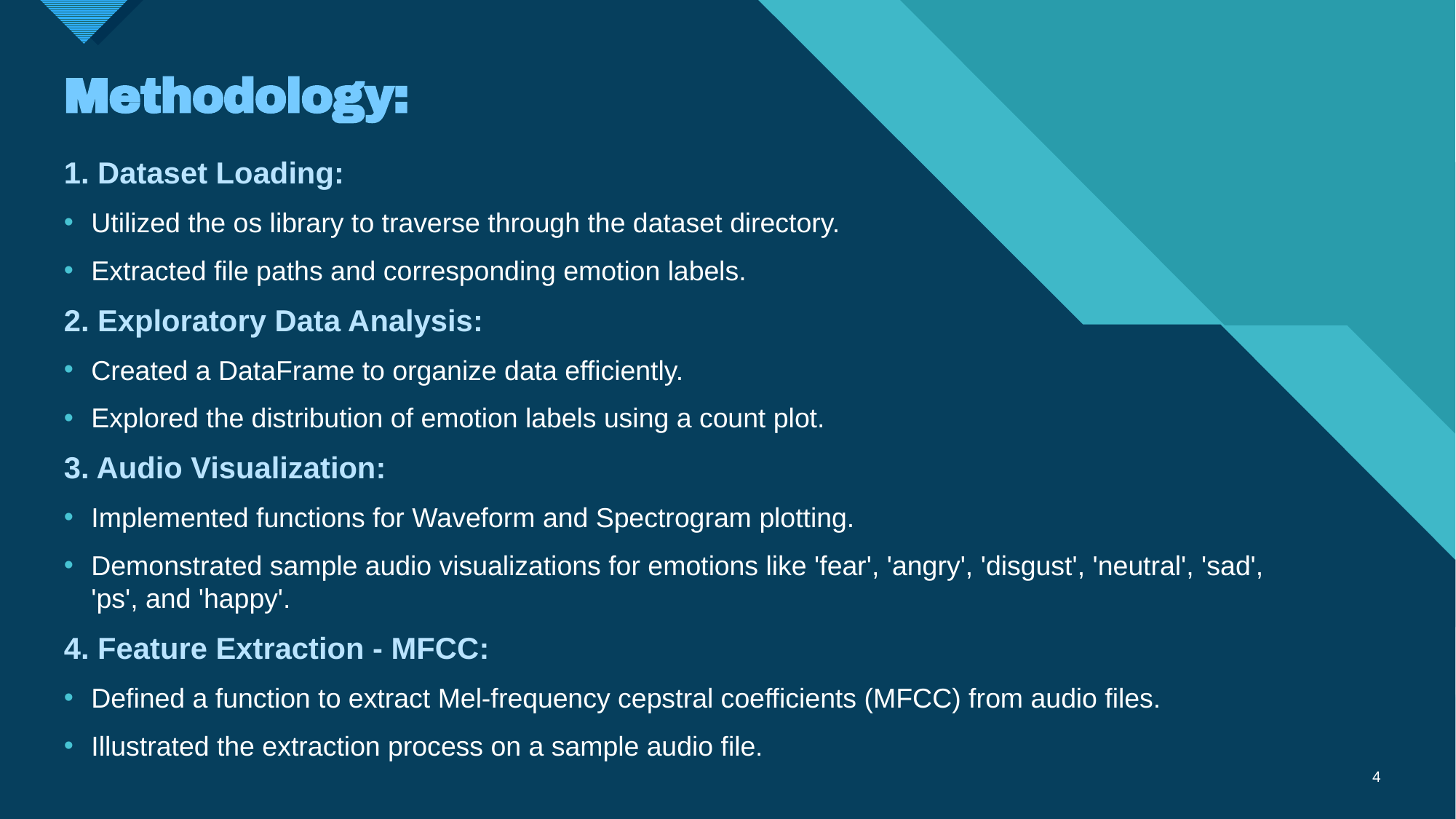

# Methodology:
1. Dataset Loading:
Utilized the os library to traverse through the dataset directory.
Extracted file paths and corresponding emotion labels.
2. Exploratory Data Analysis:
Created a DataFrame to organize data efficiently.
Explored the distribution of emotion labels using a count plot.
3. Audio Visualization:
Implemented functions for Waveform and Spectrogram plotting.
Demonstrated sample audio visualizations for emotions like 'fear', 'angry', 'disgust', 'neutral', 'sad', 'ps', and 'happy'.
4. Feature Extraction - MFCC:
Defined a function to extract Mel-frequency cepstral coefficients (MFCC) from audio files.
Illustrated the extraction process on a sample audio file.

4